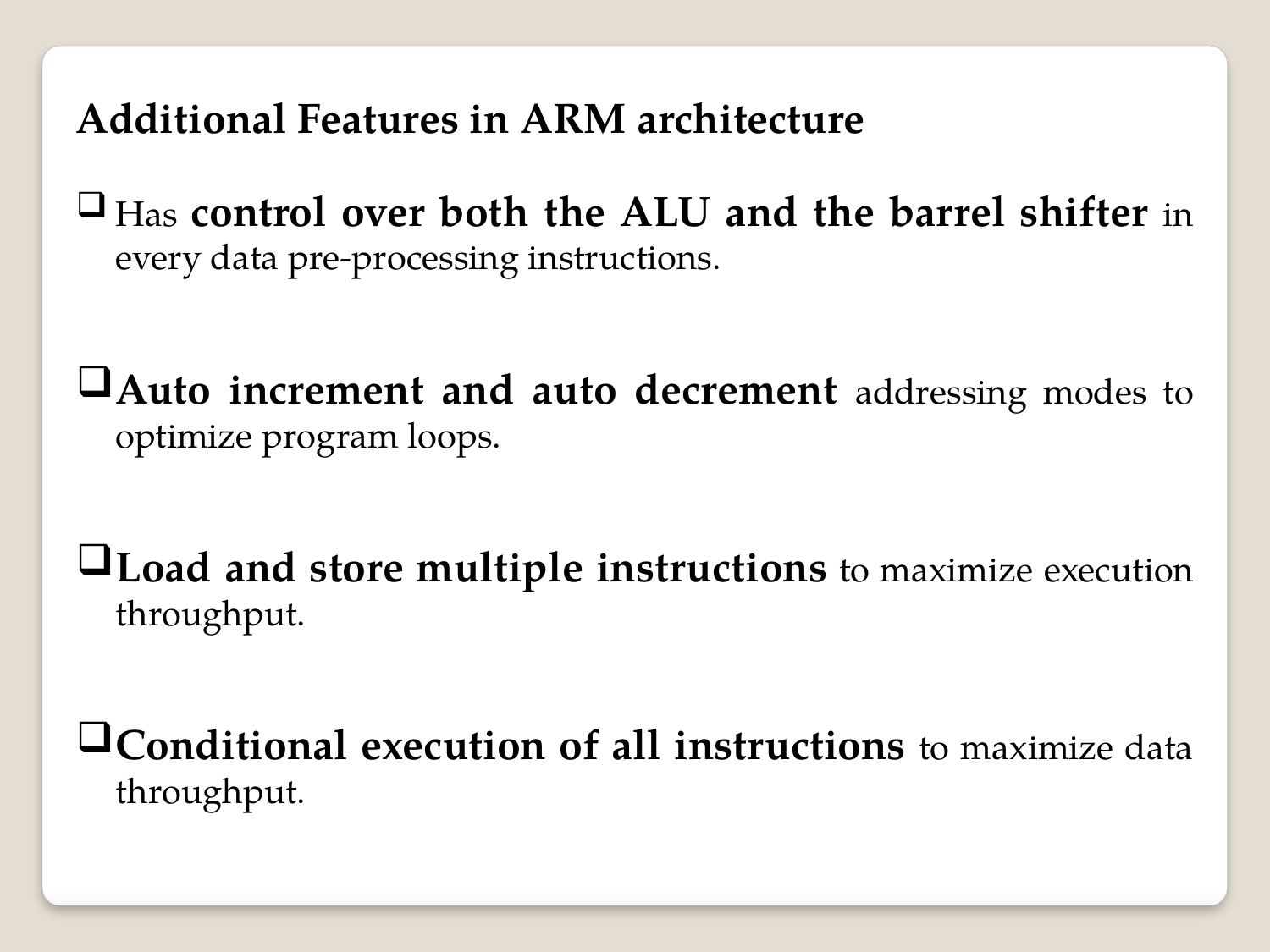

Additional Features in ARM architecture

Has control over both the ALU and the barrel shifter in every data pre-processing instructions.

Auto increment and auto decrement addressing modes to optimize program loops.

Load and store multiple instructions to maximize execution throughput.

Conditional execution of all instructions to maximize data throughput.